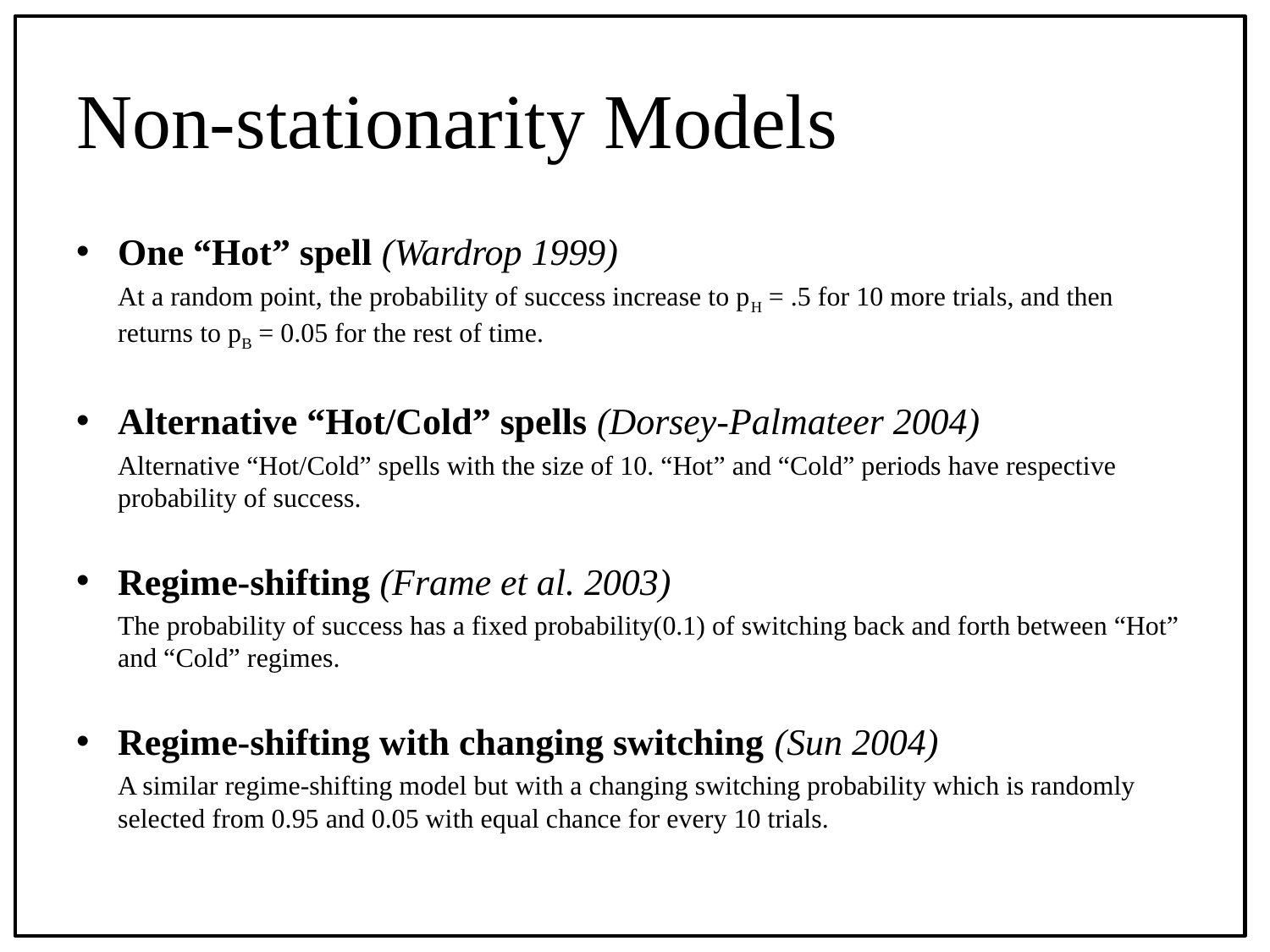

# Non-stationarity Models
One “Hot” spell (Wardrop 1999)
	At a random point, the probability of success increase to pH = .5 for 10 more trials, and then returns to pB = 0.05 for the rest of time.

Alternative “Hot/Cold” spells (Dorsey-Palmateer 2004)
	Alternative “Hot/Cold” spells with the size of 10. “Hot” and “Cold” periods have respective probability of success.

Regime-shifting (Frame et al. 2003)
	The probability of success has a fixed probability(0.1) of switching back and forth between “Hot” and “Cold” regimes.

Regime-shifting with changing switching (Sun 2004)
	A similar regime-shifting model but with a changing switching probability which is randomly selected from 0.95 and 0.05 with equal chance for every 10 trials.